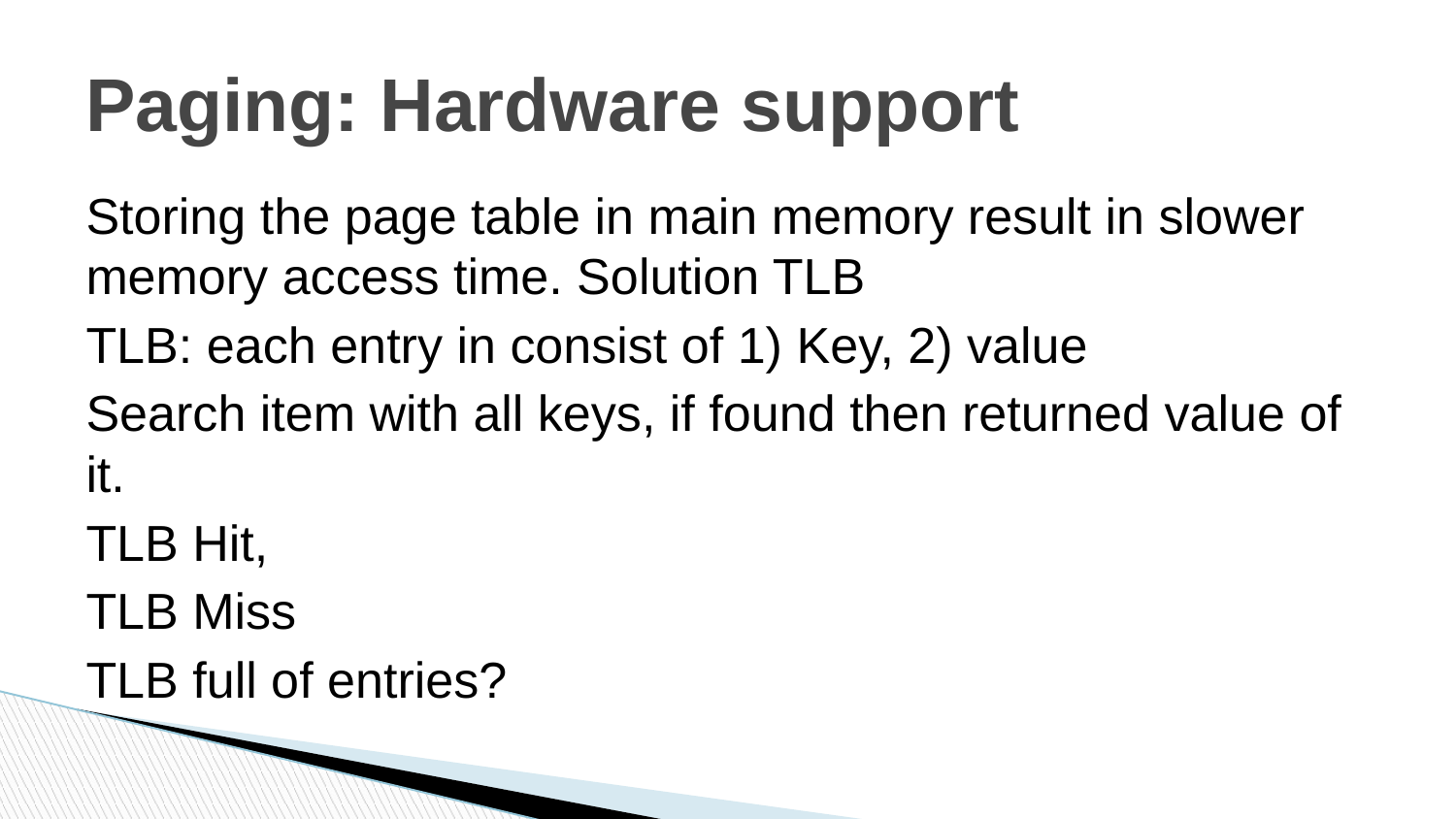

# Paging: Hardware support
Storing the page table in main memory result in slower memory access time. Solution TLB
TLB: each entry in consist of 1) Key, 2) value
Search item with all keys, if found then returned value of it.
TLB Hit,
TLB Miss
TLB full of entries?